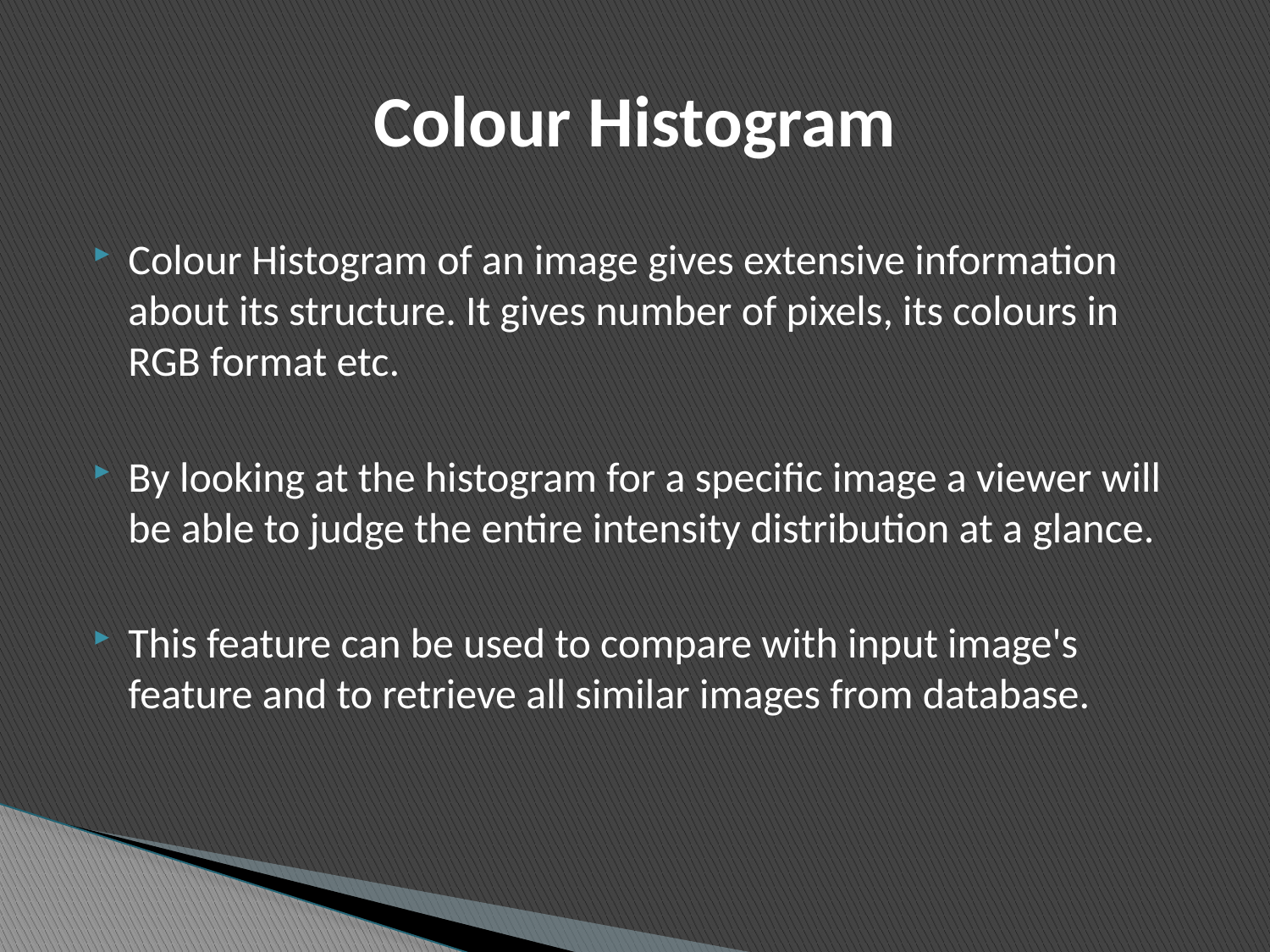

# Colour Histogram
Colour Histogram of an image gives extensive information about its structure. It gives number of pixels, its colours in RGB format etc.

By looking at the histogram for a specific image a viewer will be able to judge the entire intensity distribution at a glance.

This feature can be used to compare with input image's feature and to retrieve all similar images from database.